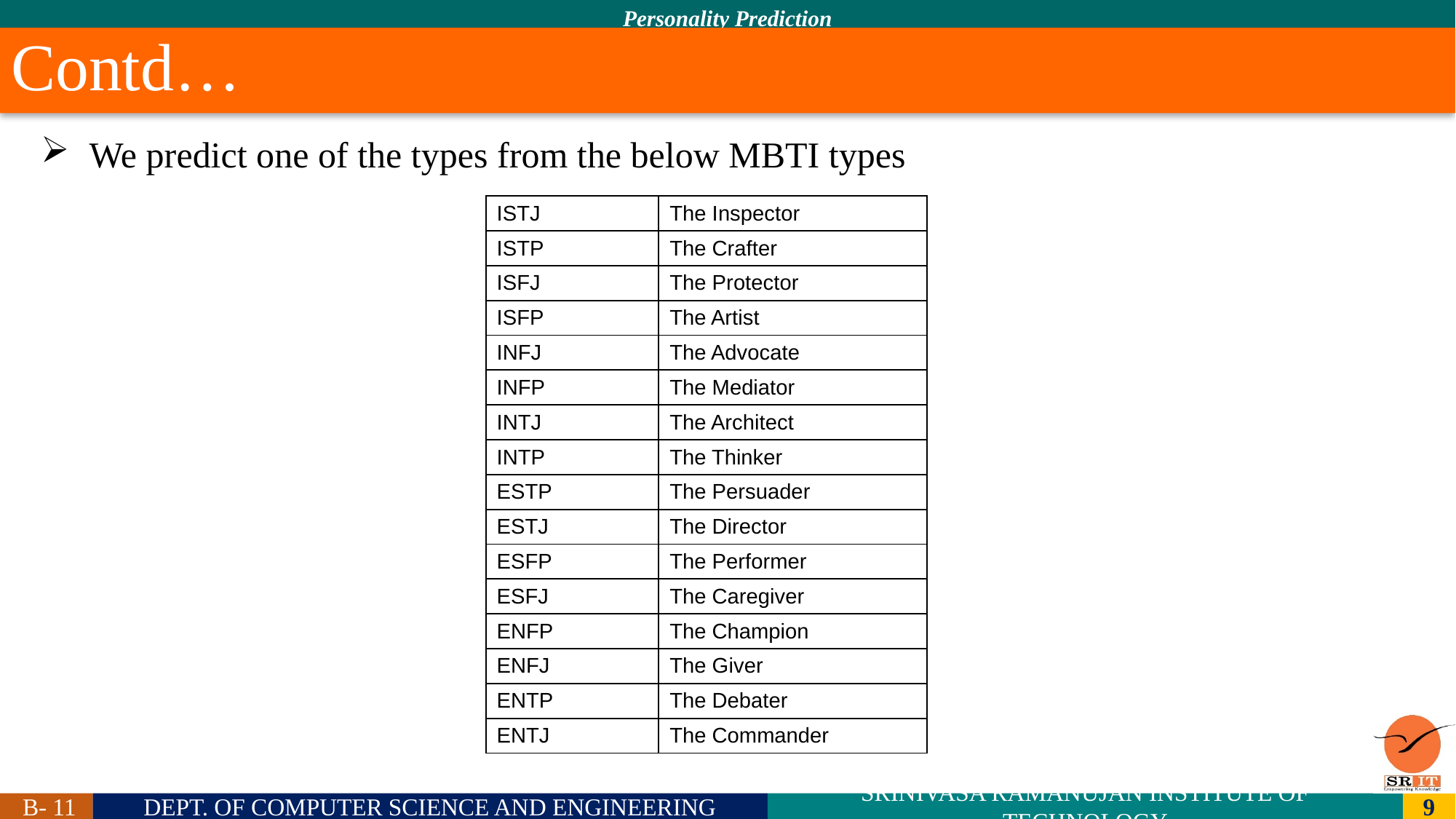

# Contd…
We predict one of the types from the below MBTI types

| ISTJ | The Inspector |
| --- | --- |
| ISTP | The Crafter |
| ISFJ | The Protector |
| ISFP | The Artist |
| INFJ | The Advocate |
| INFP | The Mediator |
| INTJ | The Architect |
| INTP | The Thinker |
| ESTP | The Persuader |
| ESTJ | The Director |
| ESFP | The Performer |
| ESFJ | The Caregiver |
| ENFP | The Champion |
| ENFJ | The Giver |
| ENTP | The Debater |
| ENTJ | The Commander |